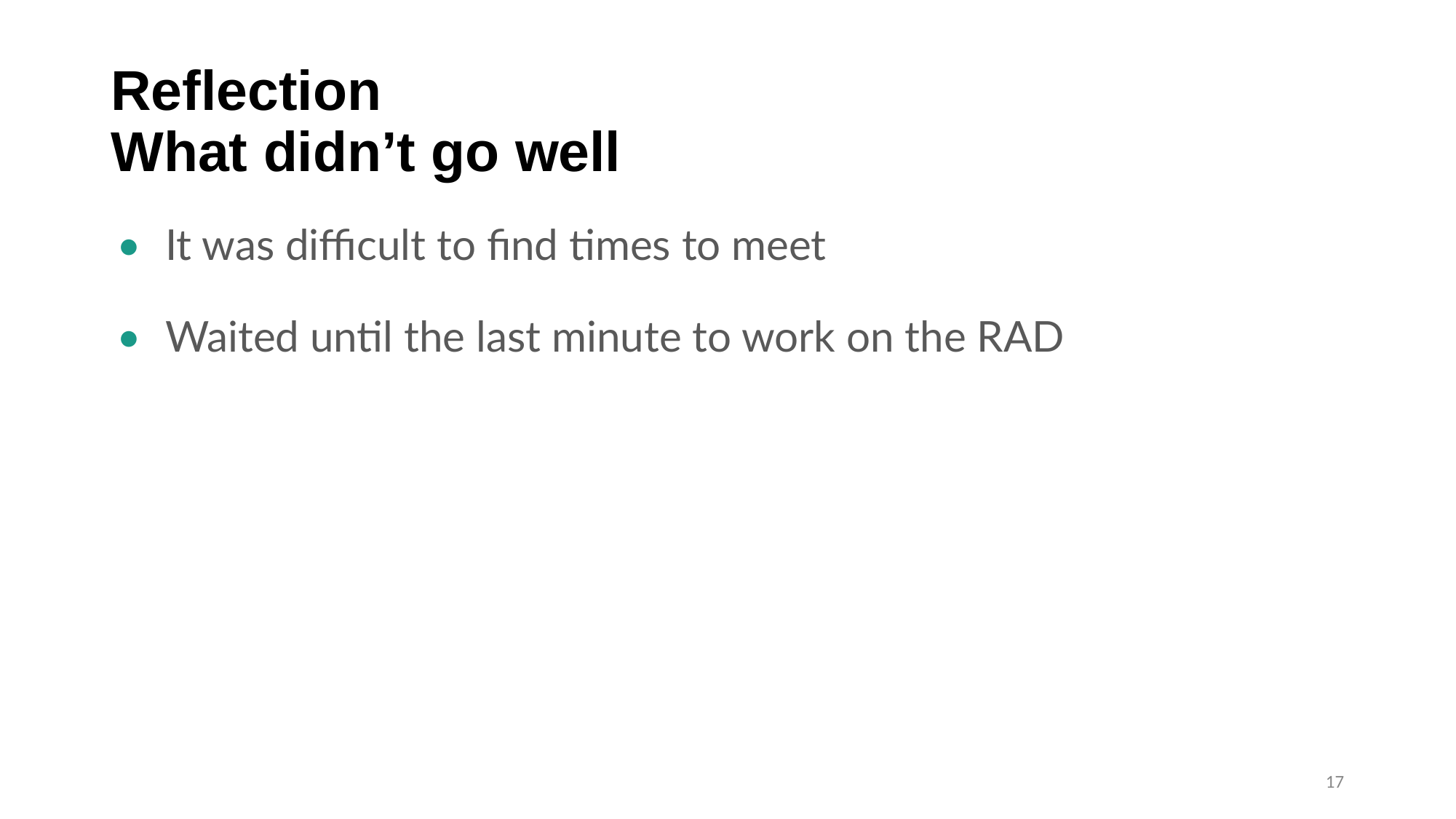

# Reflection What didn’t go well
It was difficult to find times to meet

Waited until the last minute to work on the RAD
17